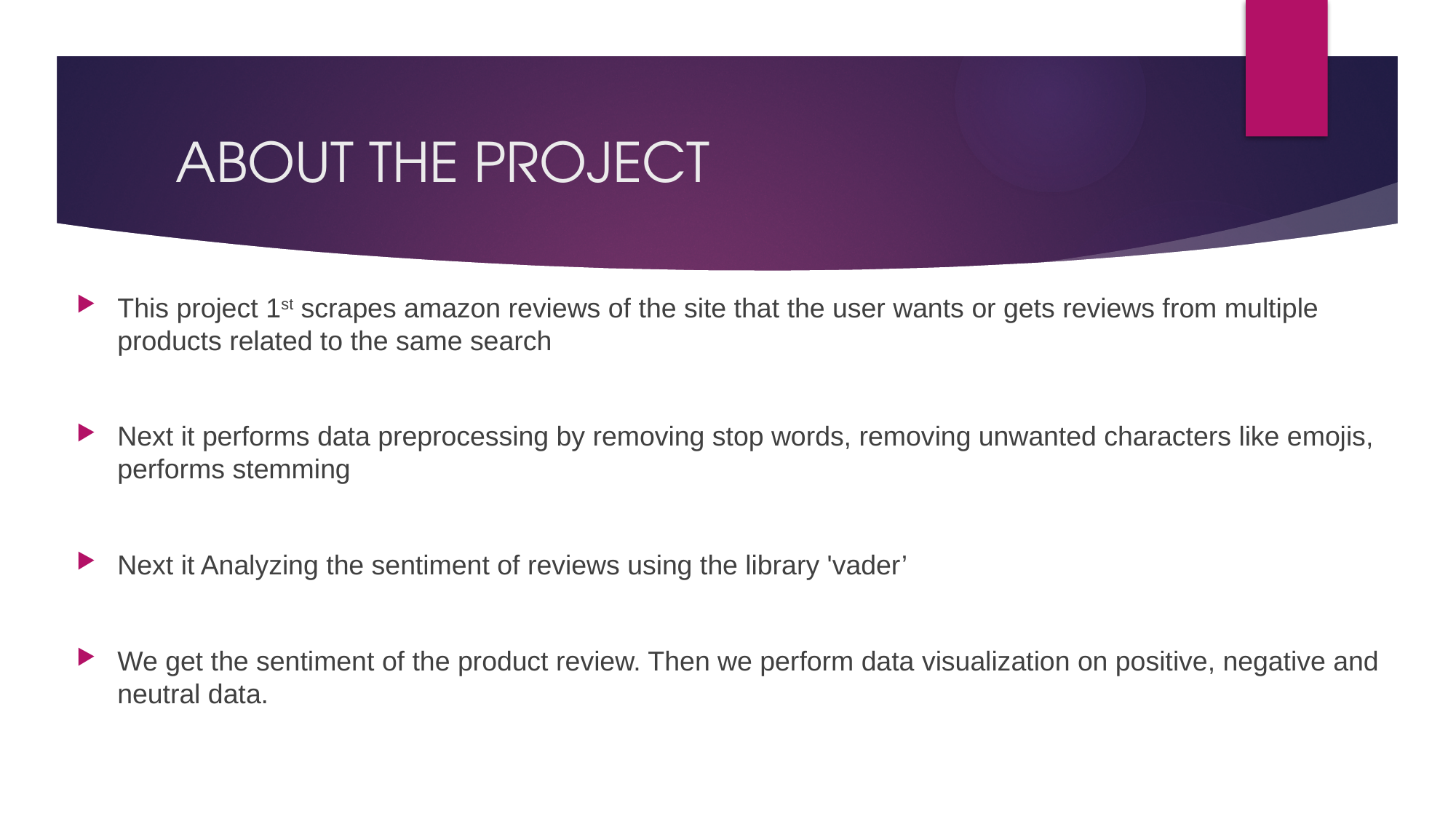

# ABOUT THE PROJECT
This project 1st scrapes amazon reviews of the site that the user wants or gets reviews from multiple products related to the same search

Next it performs data preprocessing by removing stop words, removing unwanted characters like emojis, performs stemming

Next it Analyzing the sentiment of reviews using the library 'vader’

We get the sentiment of the product review. Then we perform data visualization on positive, negative and neutral data.